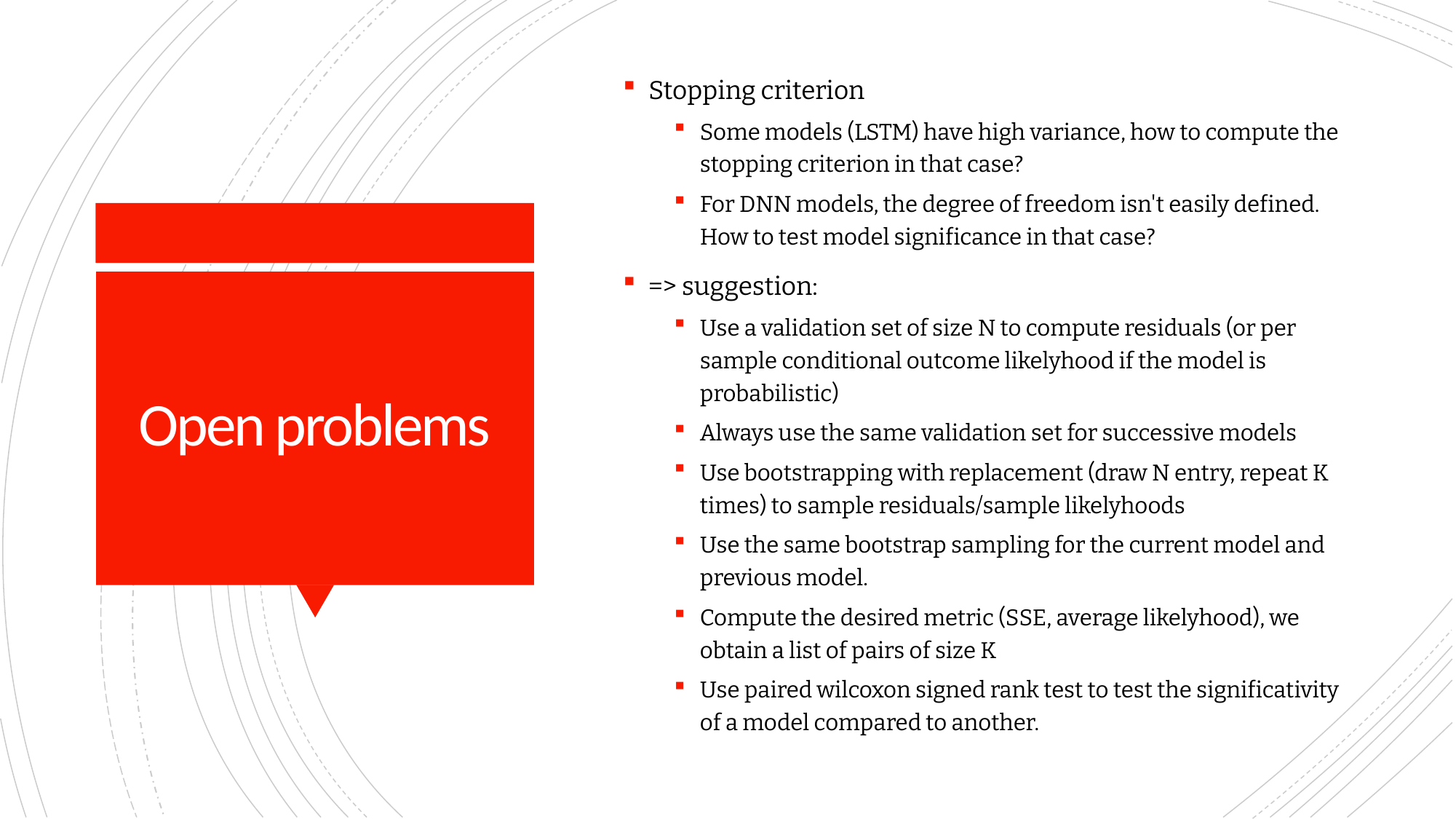

Stopping criterion
Some models (LSTM) have high variance, how to compute the stopping criterion in that case?
For DNN models, the degree of freedom isn't easily defined. How to test model significance in that case?
=> suggestion:
Use a validation set of size N to compute residuals (or per sample conditional outcome likelyhood if the model is probabilistic)
Always use the same validation set for successive models
Use bootstrapping with replacement (draw N entry, repeat K times) to sample residuals/sample likelyhoods
Use the same bootstrap sampling for the current model and previous model.
Compute the desired metric (SSE, average likelyhood), we obtain a list of pairs of size K
Use paired wilcoxon signed rank test to test the significativity of a model compared to another.

# Open problems